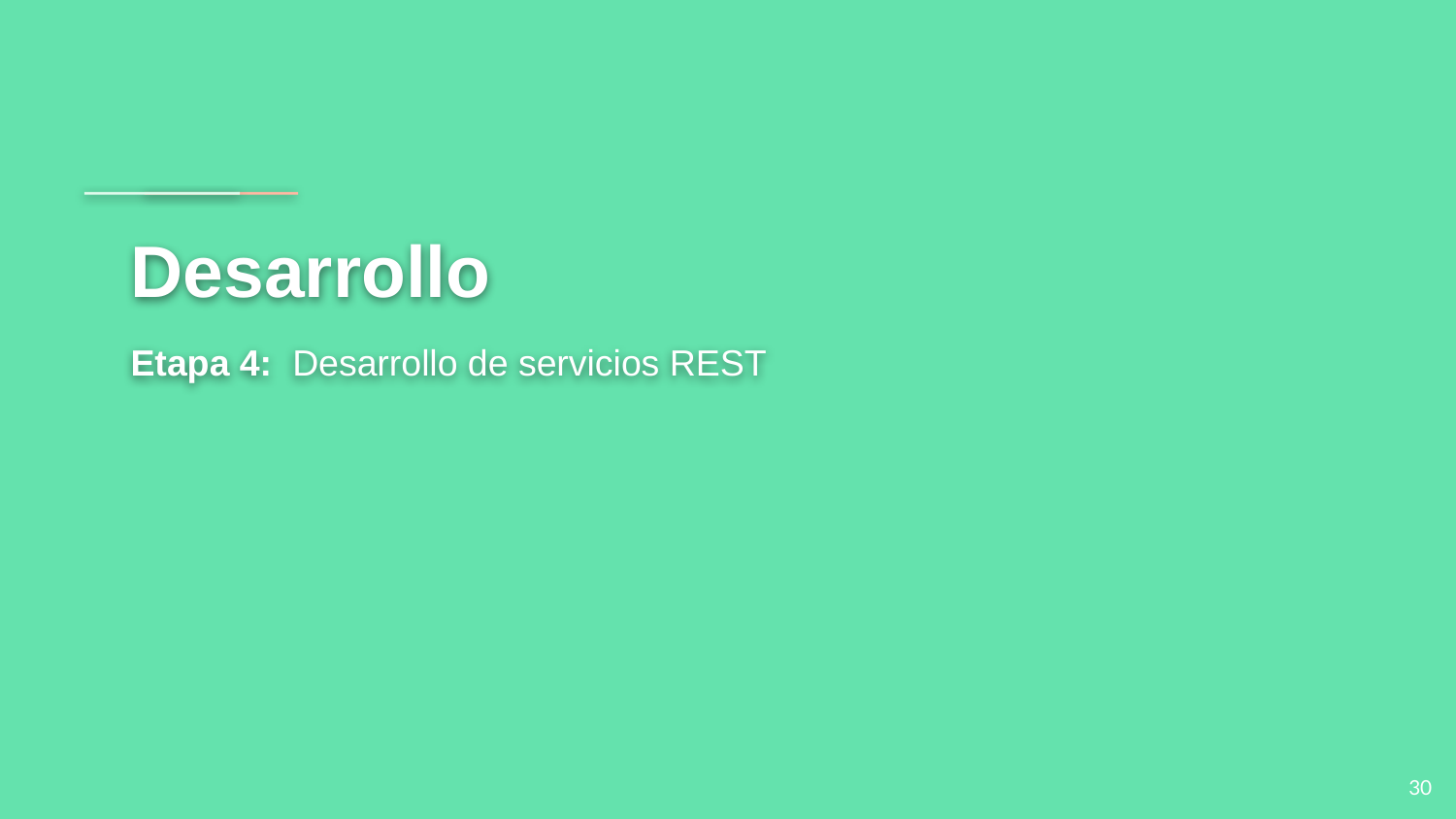

# Desarrollo
Etapa 4:  Desarrollo de servicios REST

30